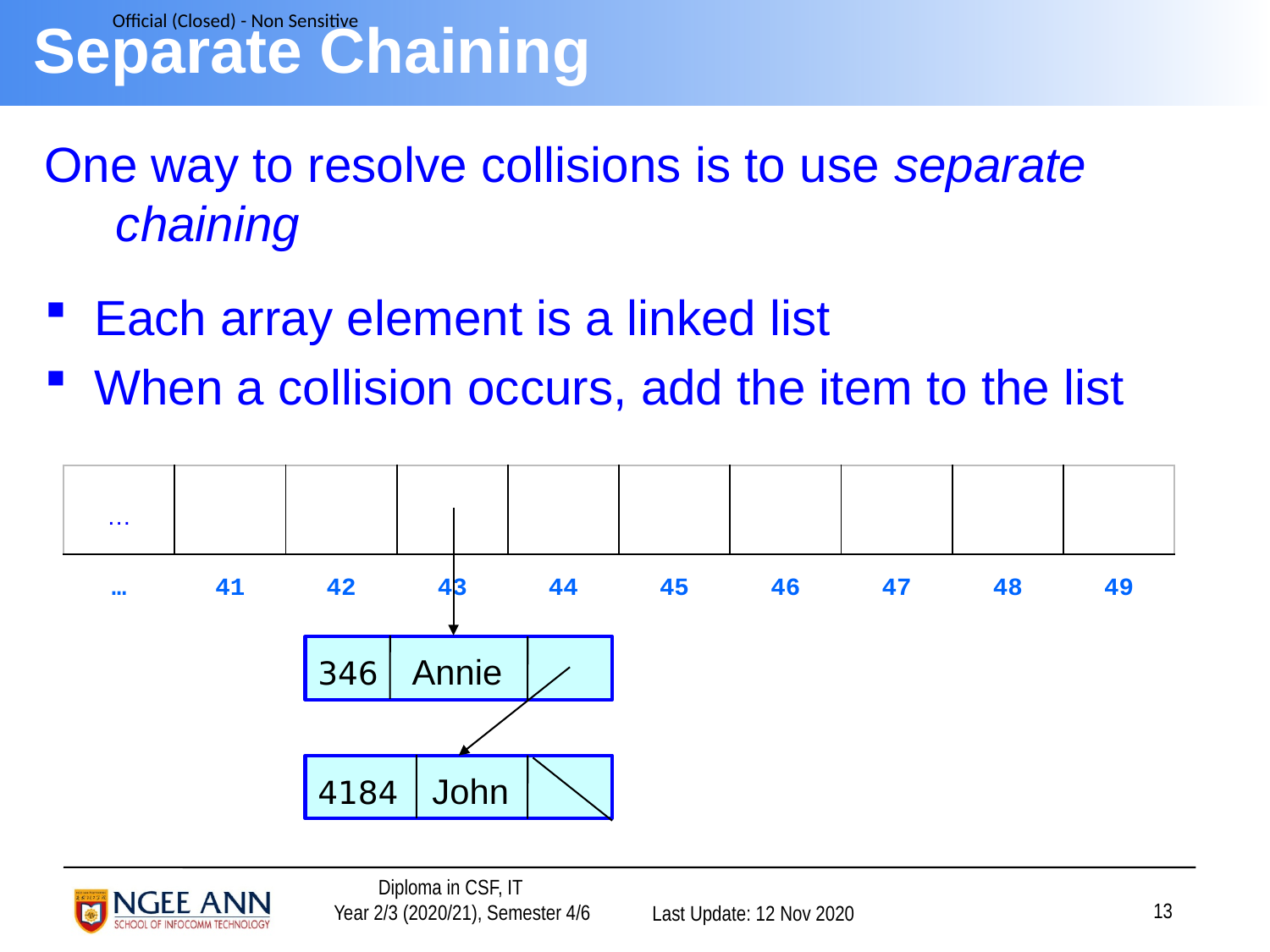

# Separate Chaining
One way to resolve collisions is to use separate chaining

Each array element is a linked list
When a collision occurs, add the item to the list

| … |  |  |  |  |  |  |  |  |  |
| --- | --- | --- | --- | --- | --- | --- | --- | --- | --- |
| … | 41 | 42 | 43 | 44 | 45 | 46 | 47 | 48 | 49 |
346   Annie
4184   John